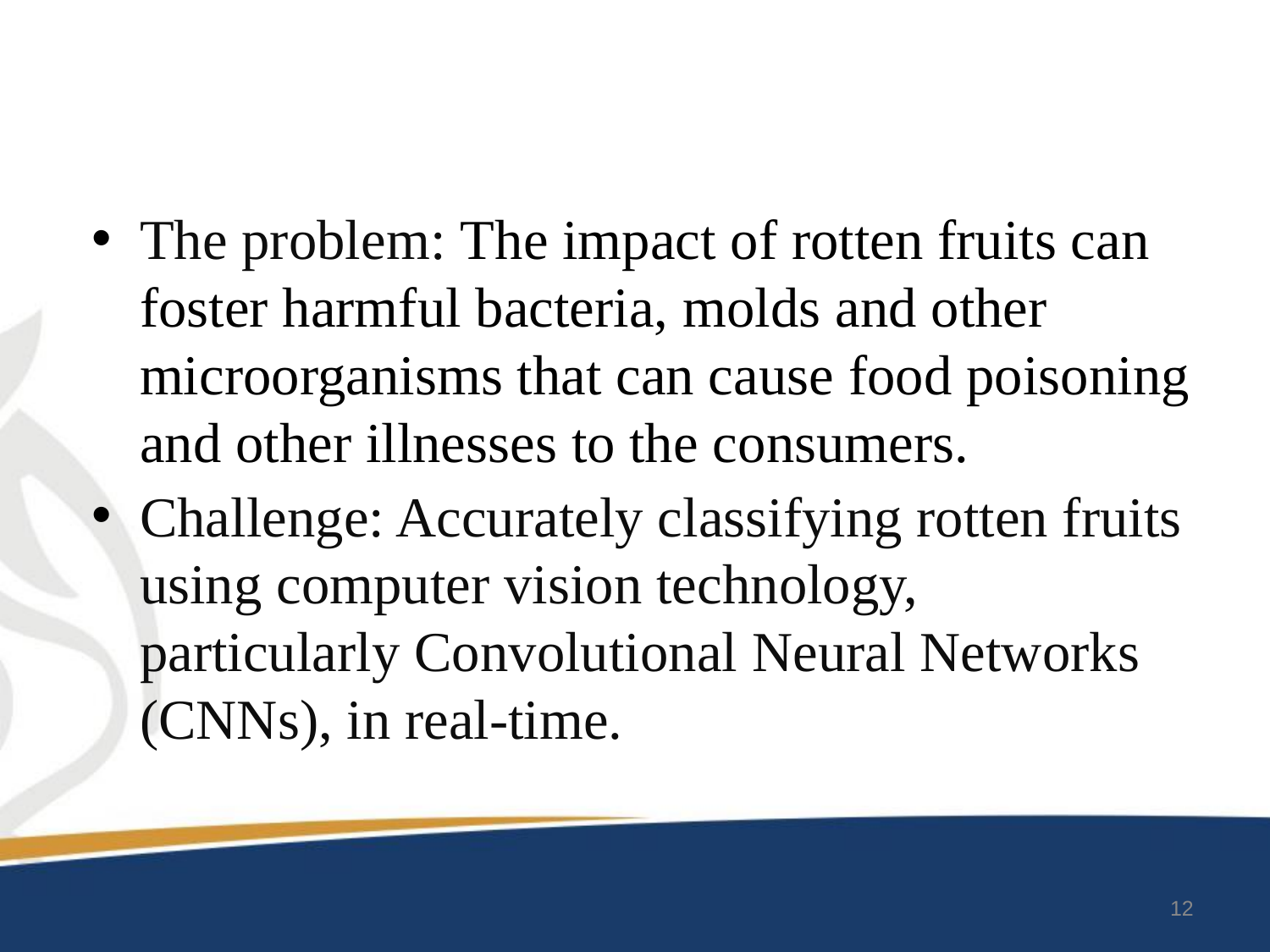

#
The problem: The impact of rotten fruits can foster harmful bacteria, molds and other microorganisms that can cause food poisoning and other illnesses to the consumers.
Challenge: Accurately classifying rotten fruits using computer vision technology, particularly Convolutional Neural Networks (CNNs), in real-time.
12